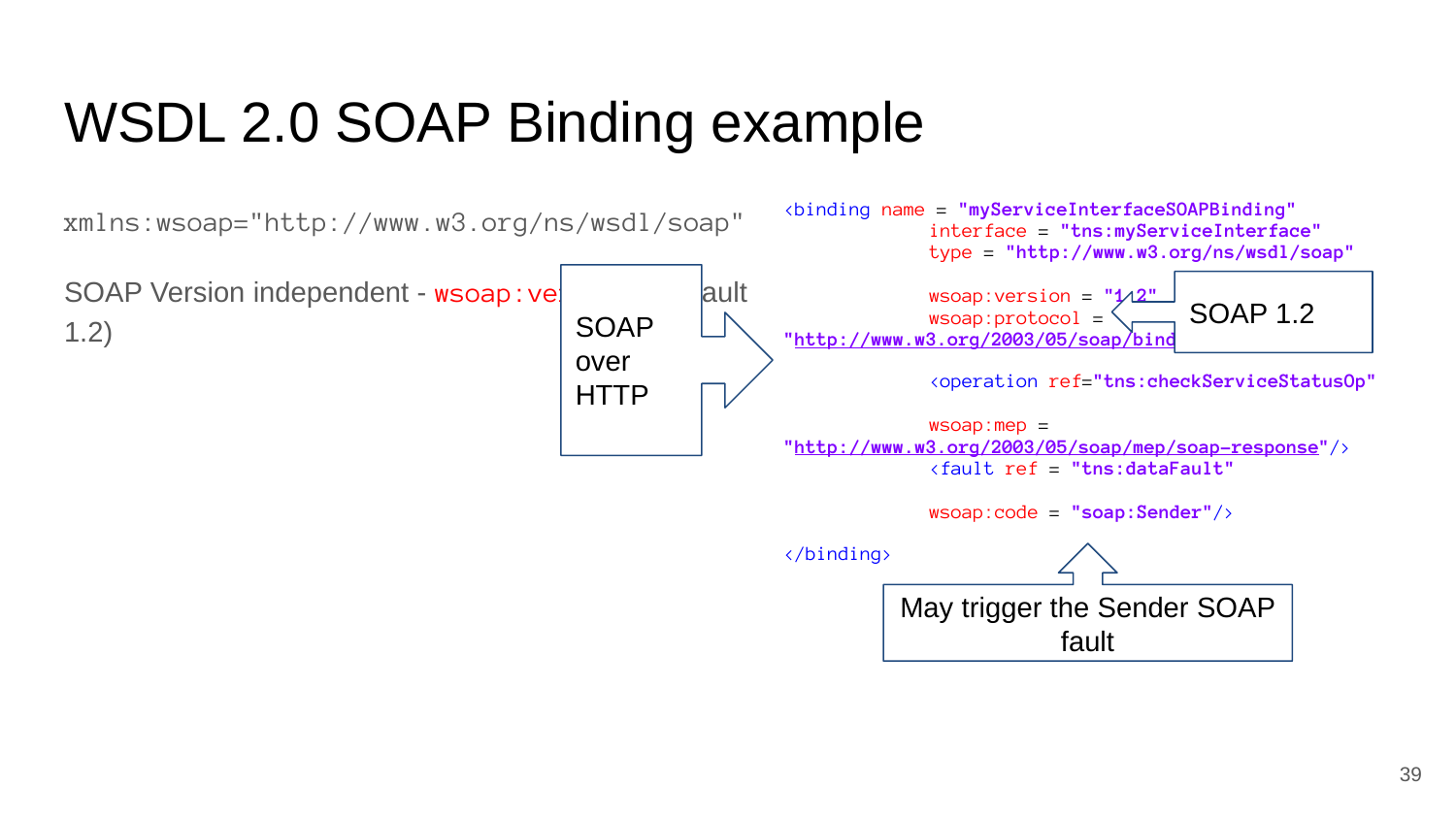

# WSDL 2.0 SOAP Binding example
xmlns:wsoap="http://www.w3.org/ns/wsdl/soap"
SOAP Version independent - wsoap:version (default 1.2)
<binding name = "myServiceInterfaceSOAPBinding"
      	interface = "tns:myServiceInterface"
      	type = "http://www.w3.org/ns/wsdl/soap"
      	wsoap:version = "1.2"
      	wsoap:protocol = "http://www.w3.org/2003/05/soap/bindings/HTTP/">
	<operation ref="tns:checkServiceStatusOp"
      	wsoap:mep = "http://www.w3.org/2003/05/soap/mep/soap-response"/>
	<fault ref = "tns:dataFault"
     	wsoap:code = "soap:Sender"/>
</binding>
SOAP over HTTP
SOAP 1.2
May trigger the Sender SOAP fault
39